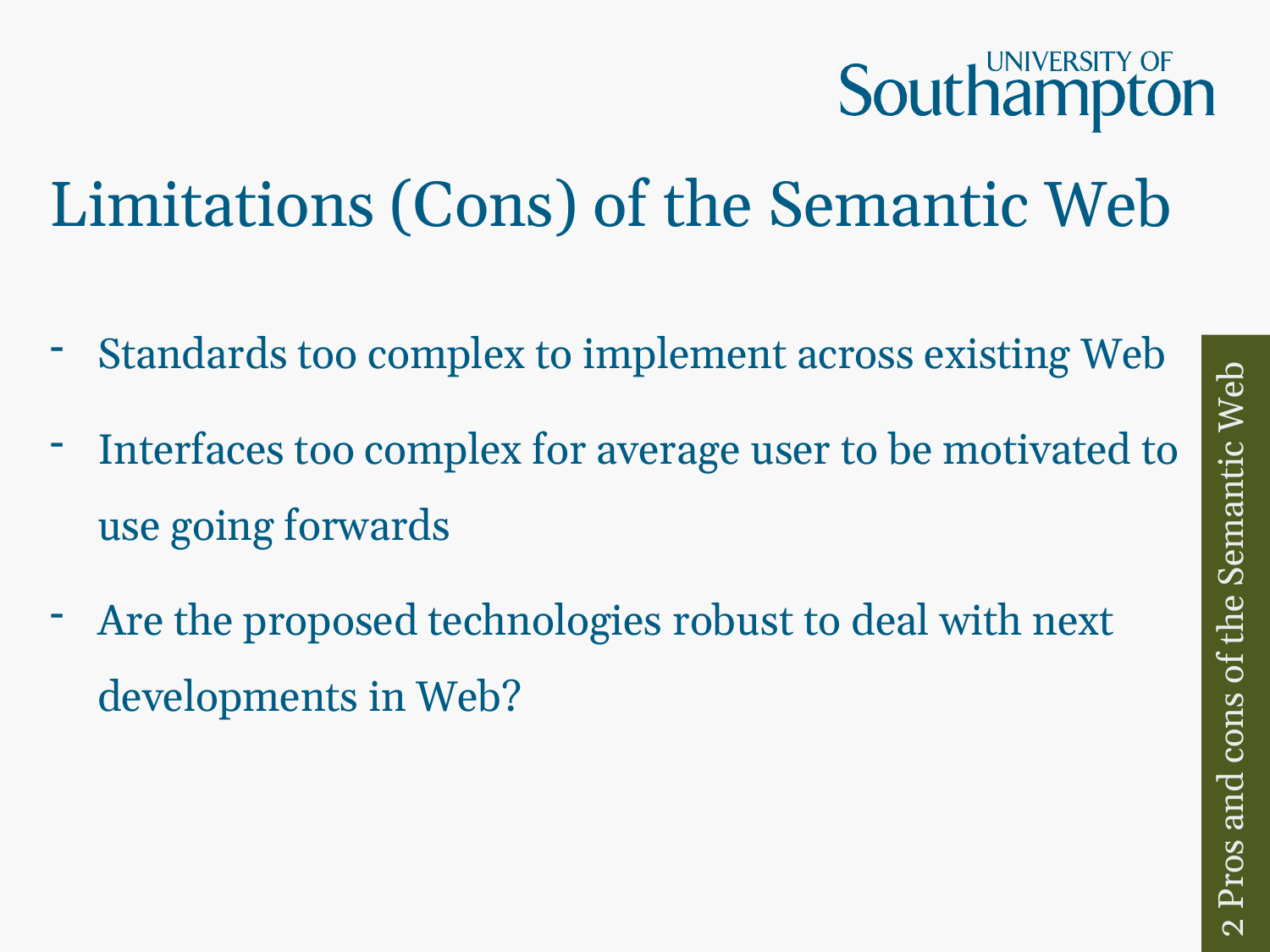

# Limitations (Cons) of the Semantic Web
Standards too complex to implement across existing Web
Interfaces too complex for average user to be motivated to use going forwards
Are the proposed technologies robust to deal with next developments in Web?

2 Pros and cons of the Semantic Web